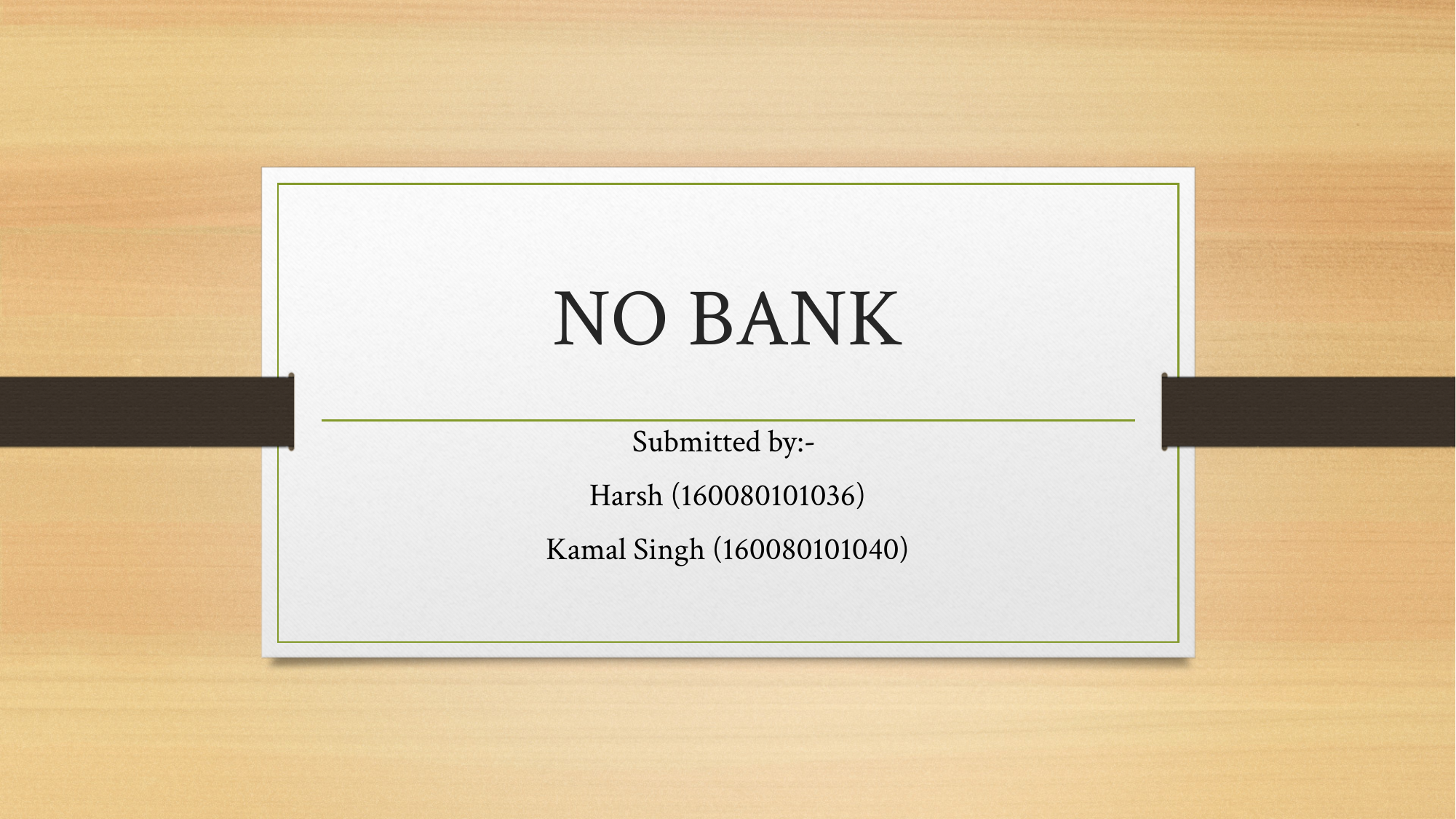

# NO BANK
Submitted by:-
Harsh (160080101036)
Kamal Singh (160080101040)